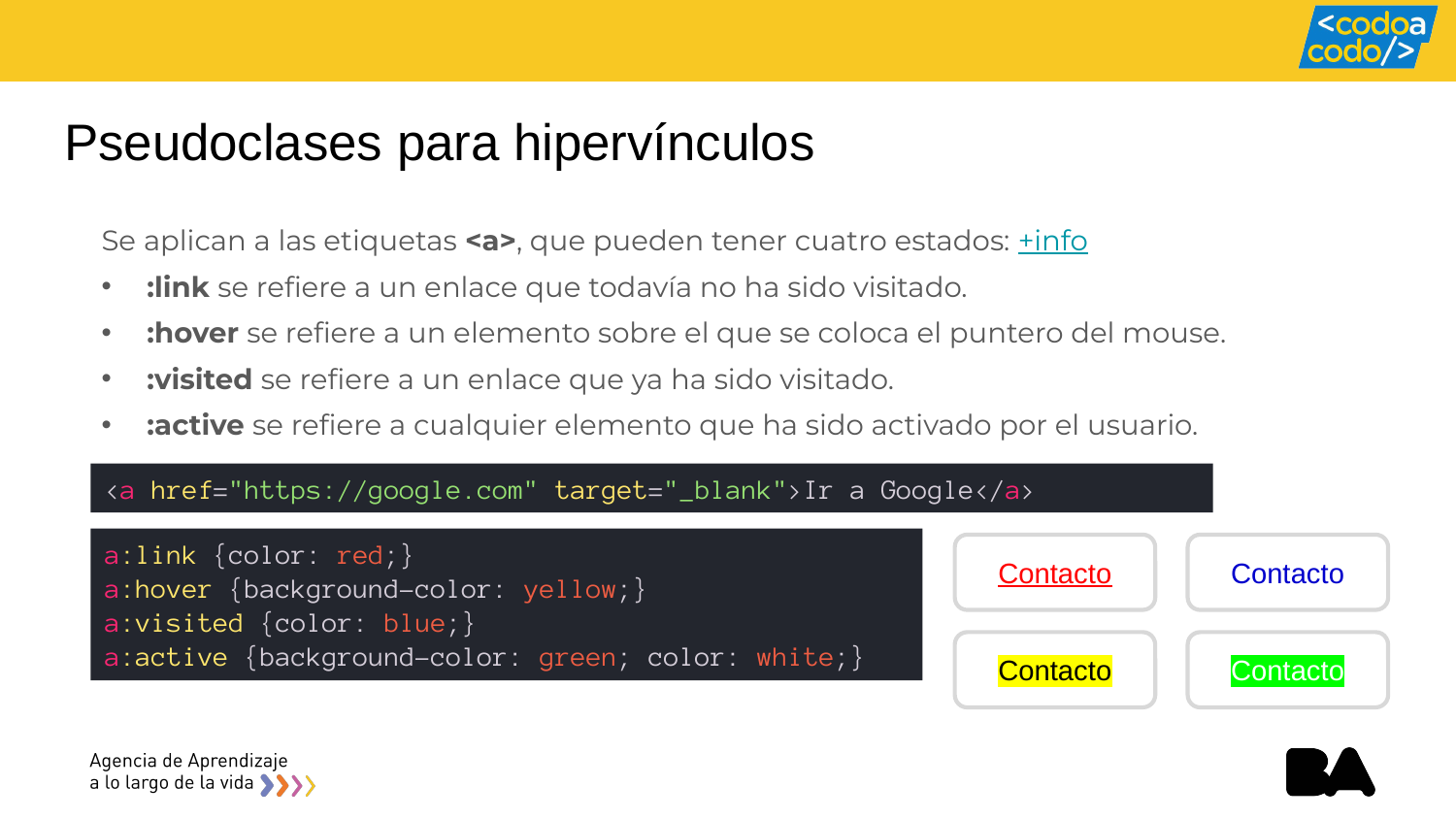

# Pseudoclases para hipervínculos

Se aplican a las etiquetas <a>, que pueden tener cuatro estados: +info
:link se refiere a un enlace que todavía no ha sido visitado.
:hover se refiere a un elemento sobre el que se coloca el puntero del mouse.
:visited se refiere a un enlace que ya ha sido visitado.
:active se refiere a cualquier elemento que ha sido activado por el usuario.

<a href="https://google.com" target="_blank">Ir a Google</a>
a:link {color: red;}
a:hover {background-color: yellow;}
a:visited {color: blue;}
a:active {background-color: green; color: white;}
Contacto
Contacto
Contacto
Contacto